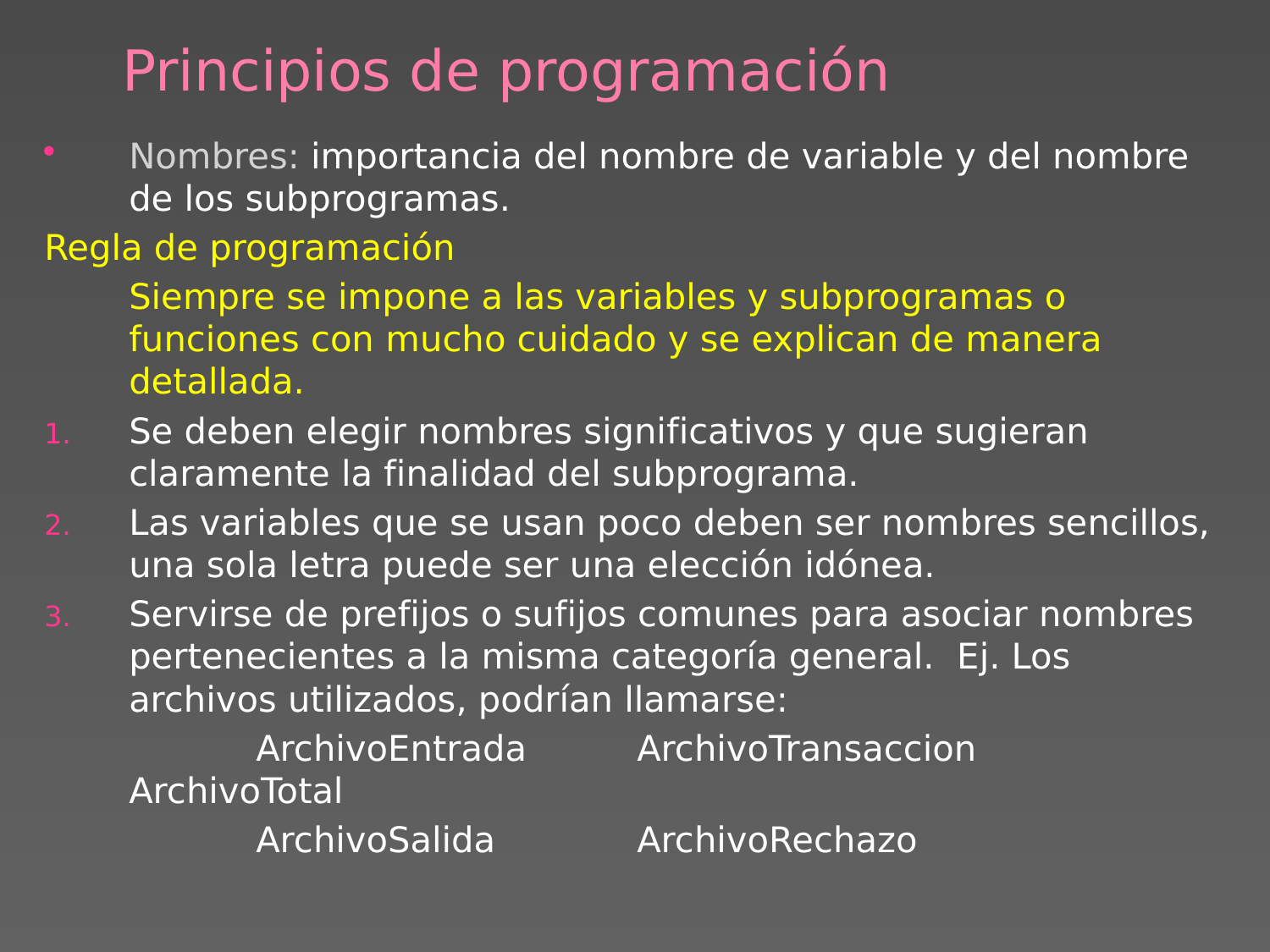

# Principios de programación
Nombres: importancia del nombre de variable y del nombre de los subprogramas.
Regla de programación
	Siempre se impone a las variables y subprogramas o funciones con mucho cuidado y se explican de manera detallada.
Se deben elegir nombres significativos y que sugieran claramente la finalidad del subprograma.
Las variables que se usan poco deben ser nombres sencillos, una sola letra puede ser una elección idónea.
Servirse de prefijos o sufijos comunes para asociar nombres pertenecientes a la misma categoría general.  Ej. Los archivos utilizados, podrían llamarse:
		ArchivoEntrada	ArchivoTransaccion	ArchivoTotal
		ArchivoSalida		ArchivoRechazo